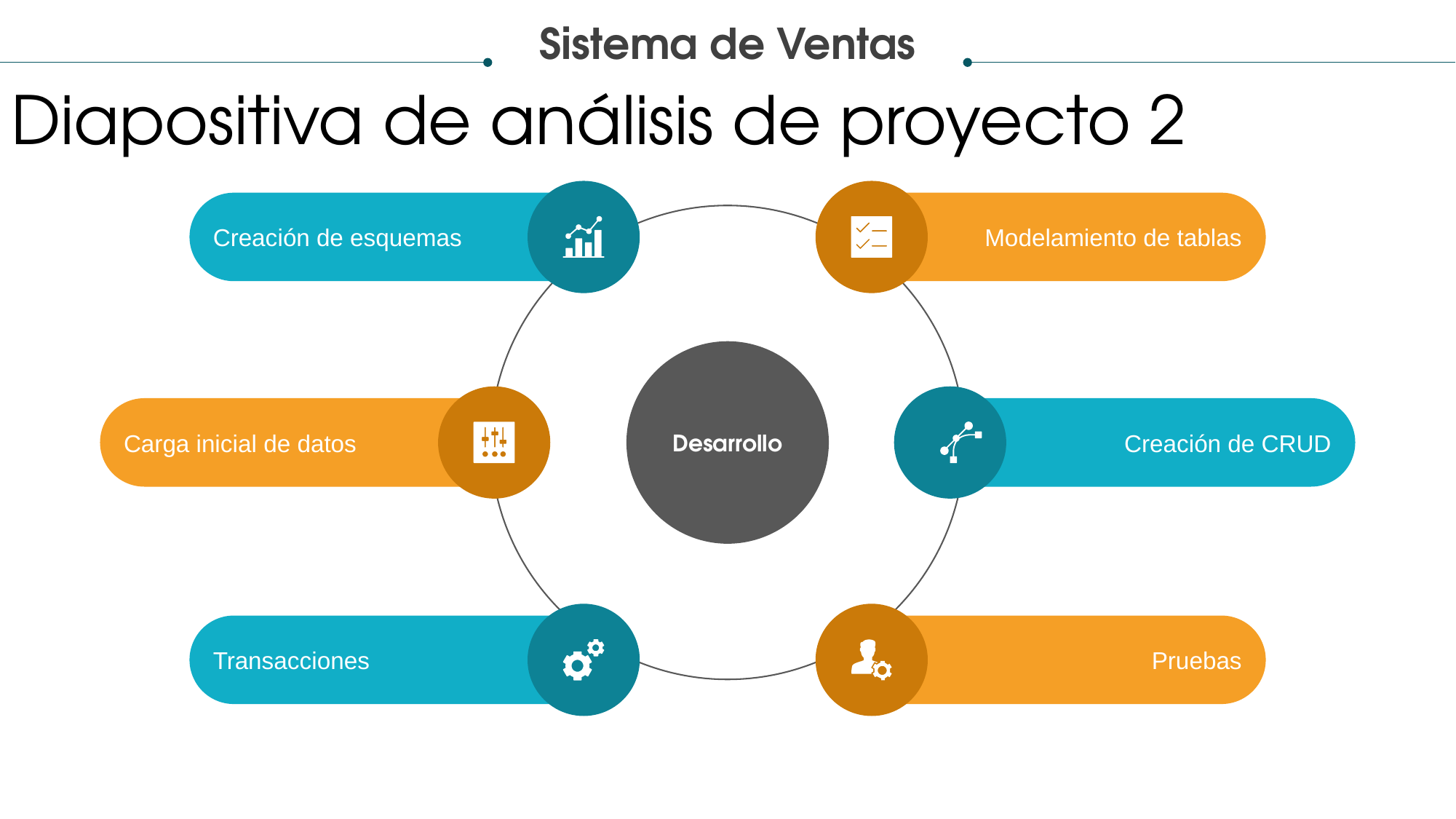

Sistema de Ventas
Diapositiva de análisis de proyecto 2

Creación de esquemas
Modelamiento de tablas

Desarrollo

Carga inicial de datos
Creación de CRUD

Transacciones
Pruebas